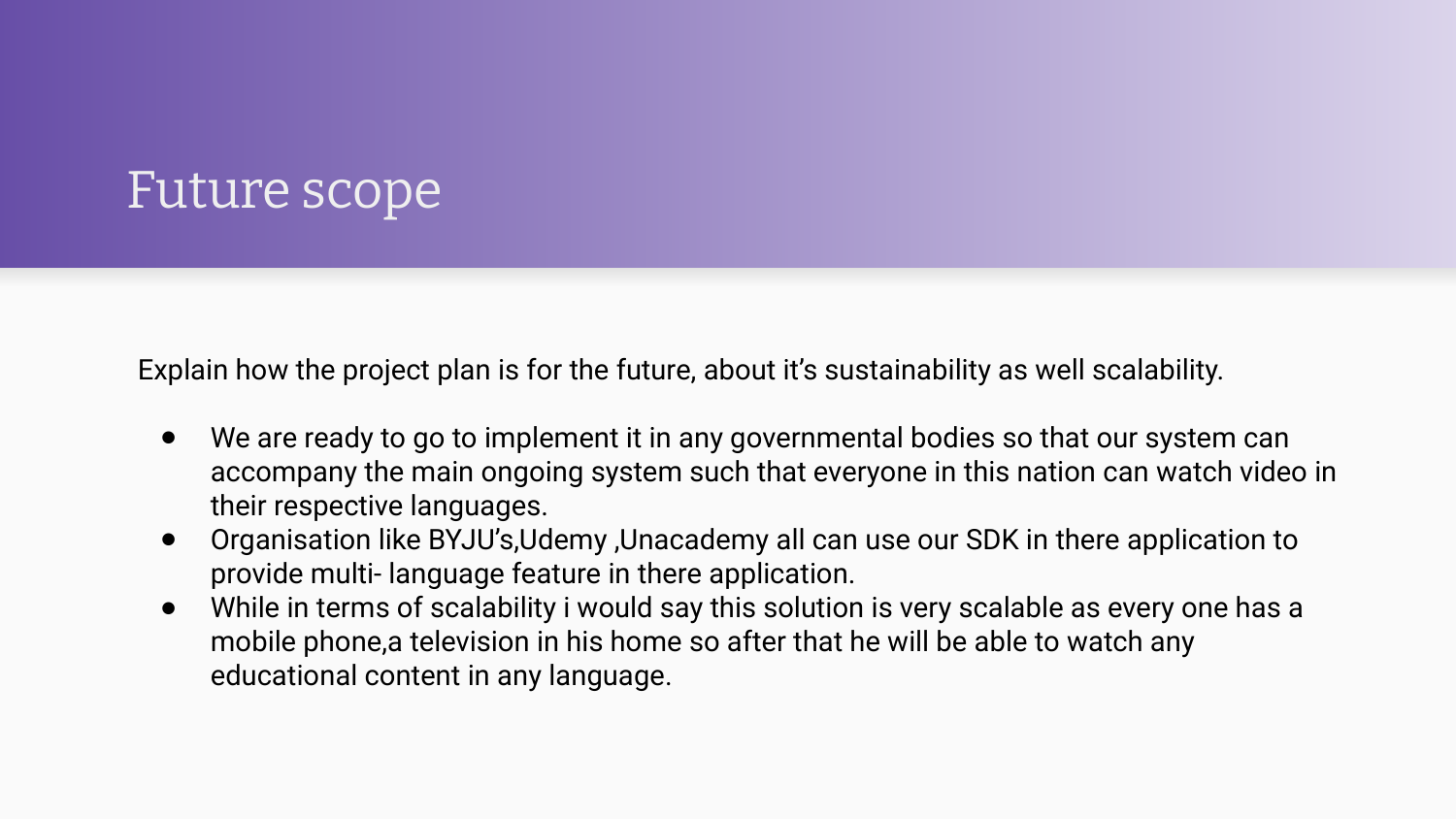

# Future scope
Explain how the project plan is for the future, about it’s sustainability as well scalability.

We are ready to go to implement it in any governmental bodies so that our system can accompany the main ongoing system such that everyone in this nation can watch video in their respective languages.
Organisation like BYJU’s,Udemy ,Unacademy all can use our SDK in there application to provide multi- language feature in there application.
While in terms of scalability i would say this solution is very scalable as every one has a mobile phone,a television in his home so after that he will be able to watch any educational content in any language.